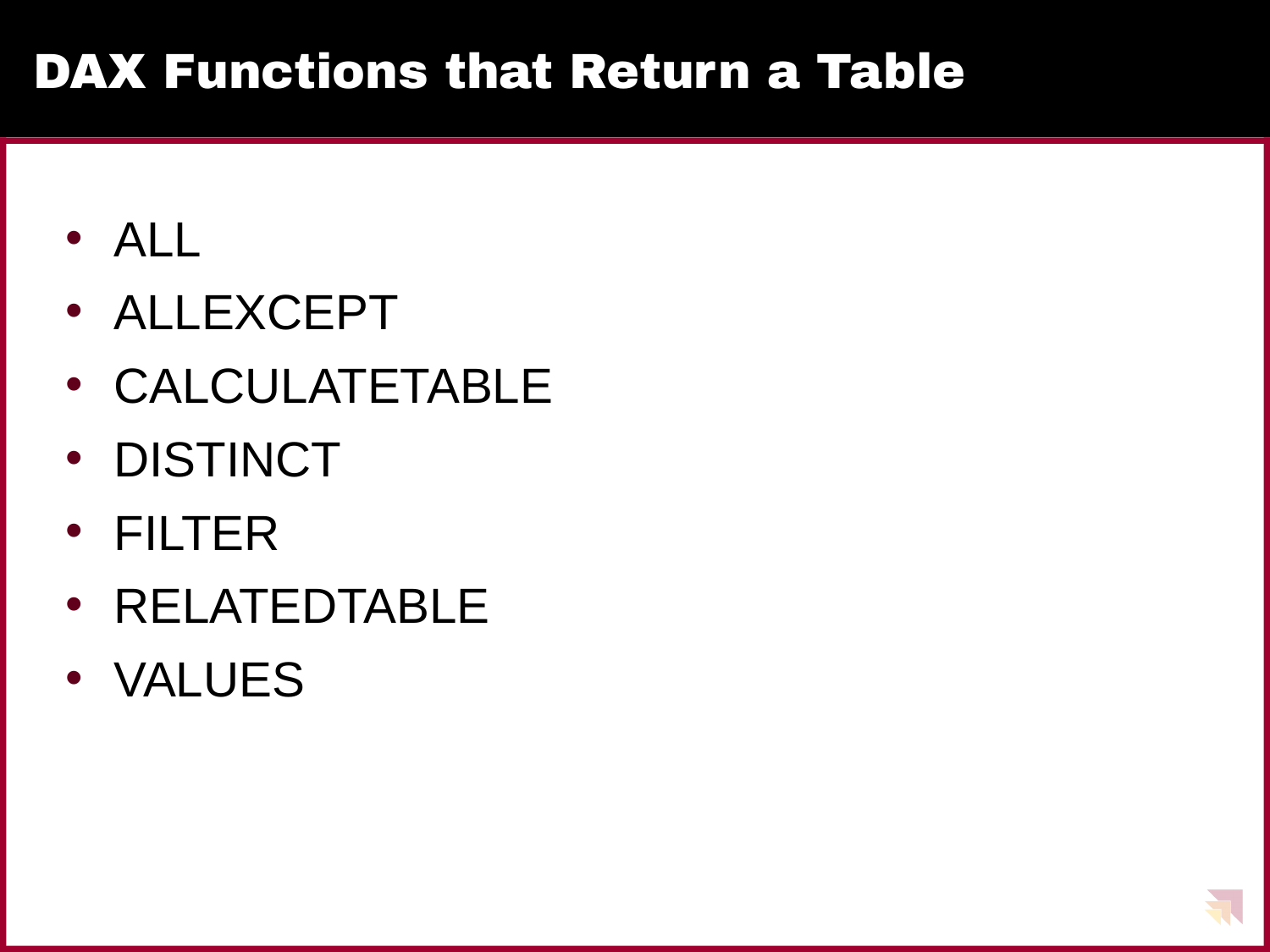

# DAX Functions that Return a Table
ALL
ALLEXCEPT
CALCULATETABLE
DISTINCT
FILTER
RELATEDTABLE
VALUES